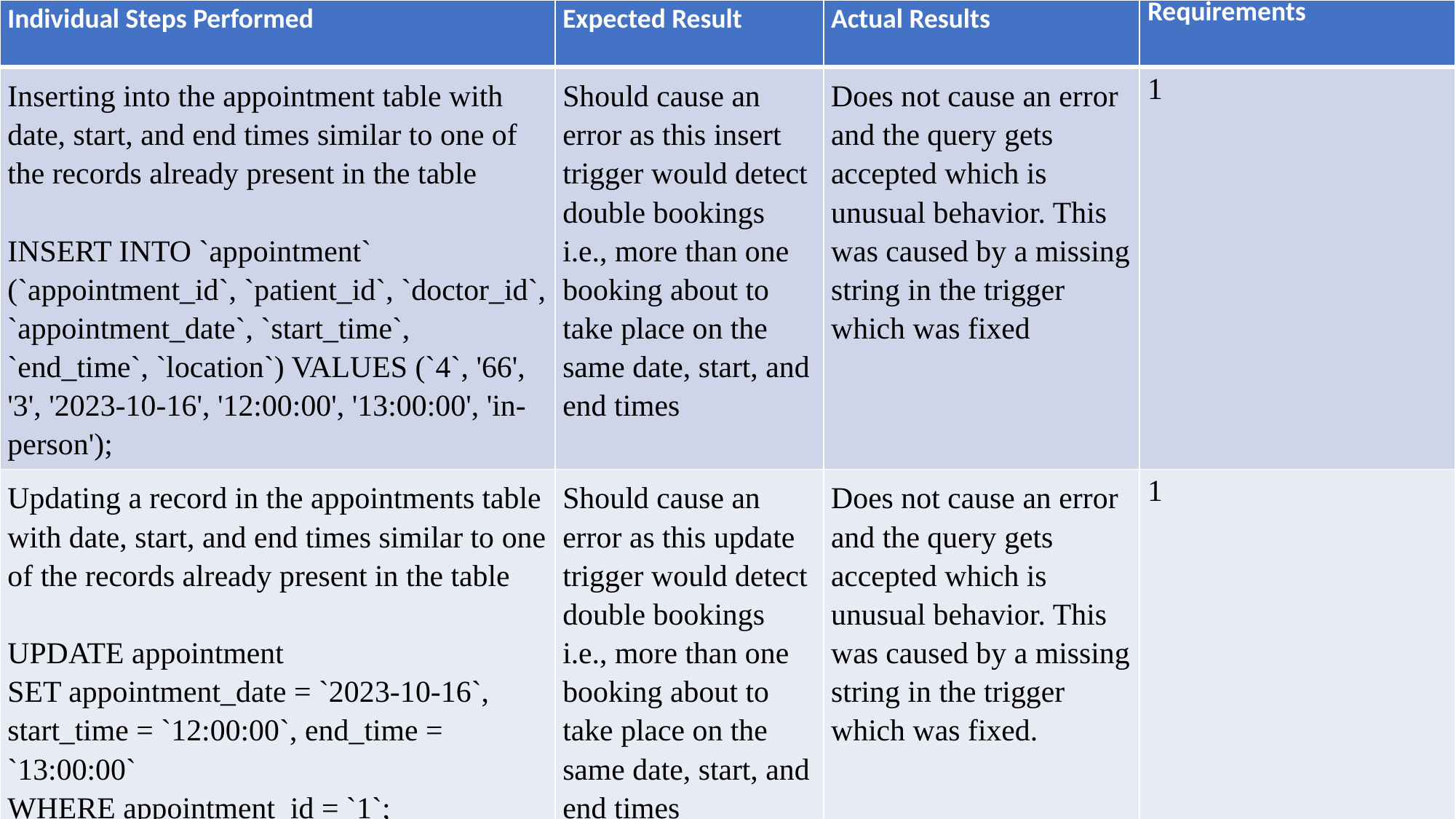

| Individual Steps Performed | Expected Result | Actual Results | Requirements |
| --- | --- | --- | --- |
| Inserting into the appointment table with date, start, and end times similar to one of the records already present in the table   INSERT INTO `appointment` (`appointment\_id`, `patient\_id`, `doctor\_id`, `appointment\_date`, `start\_time`, `end\_time`, `location`) VALUES (`4`, '66', '3', '2023-10-16', '12:00:00', '13:00:00', 'in-person'); | Should cause an error as this insert trigger would detect double bookings i.e., more than one booking about to take place on the same date, start, and end times | Does not cause an error and the query gets accepted which is unusual behavior. This was caused by a missing string in the trigger which was fixed | 1 |
| Updating a record in the appointments table with date, start, and end times similar to one of the records already present in the table   UPDATE appointment SET appointment\_date = `2023-10-16`, start\_time = `12:00:00`, end\_time = `13:00:00` WHERE appointment\_id = `1`; | Should cause an error as this update trigger would detect double bookings i.e., more than one booking about to take place on the same date, start, and end times | Does not cause an error and the query gets accepted which is unusual behavior. This was caused by a missing string in the trigger which was fixed. | 1 |